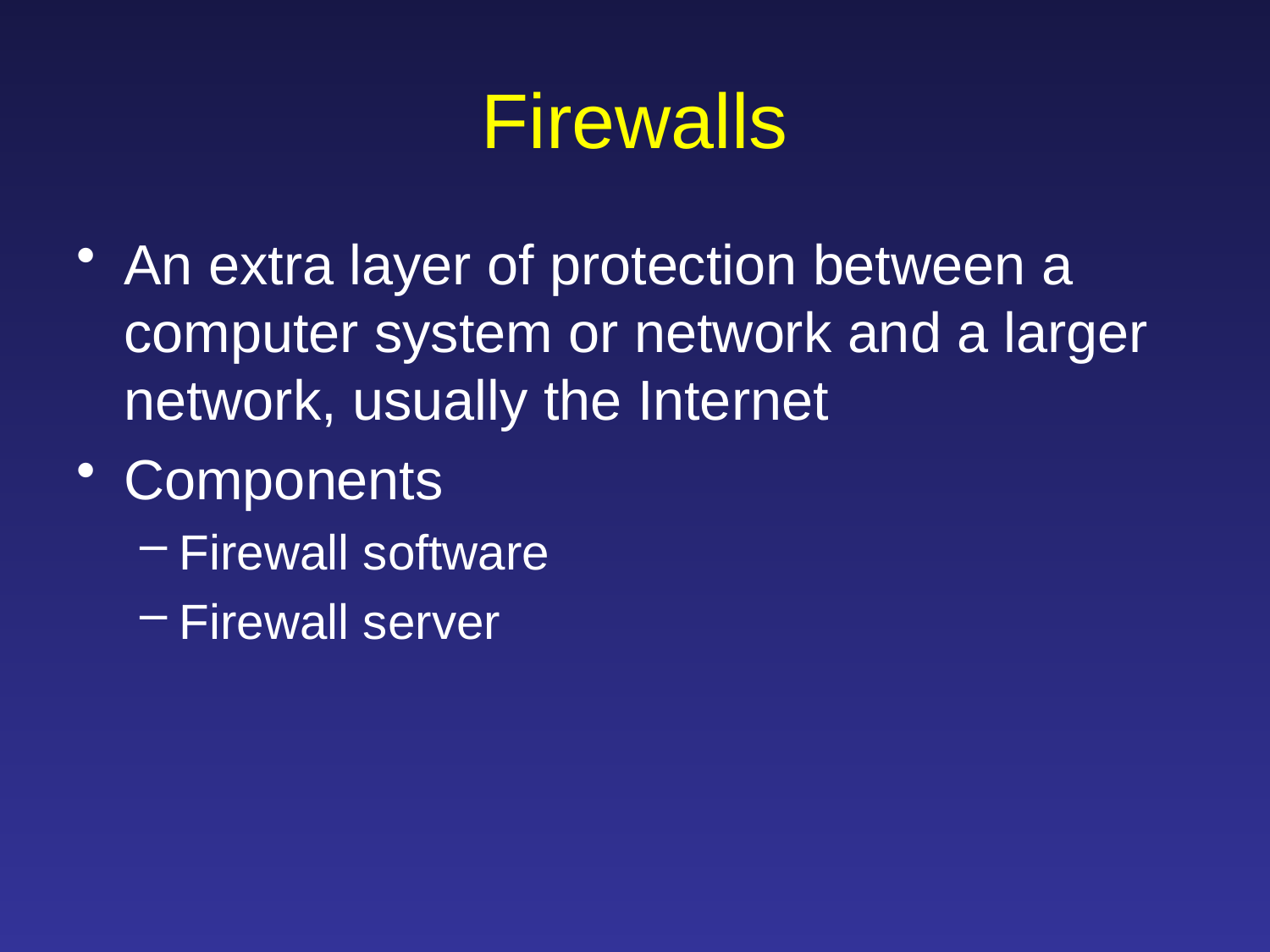

# Firewalls
An extra layer of protection between a computer system or network and a larger network, usually the Internet
Components
Firewall software
Firewall server